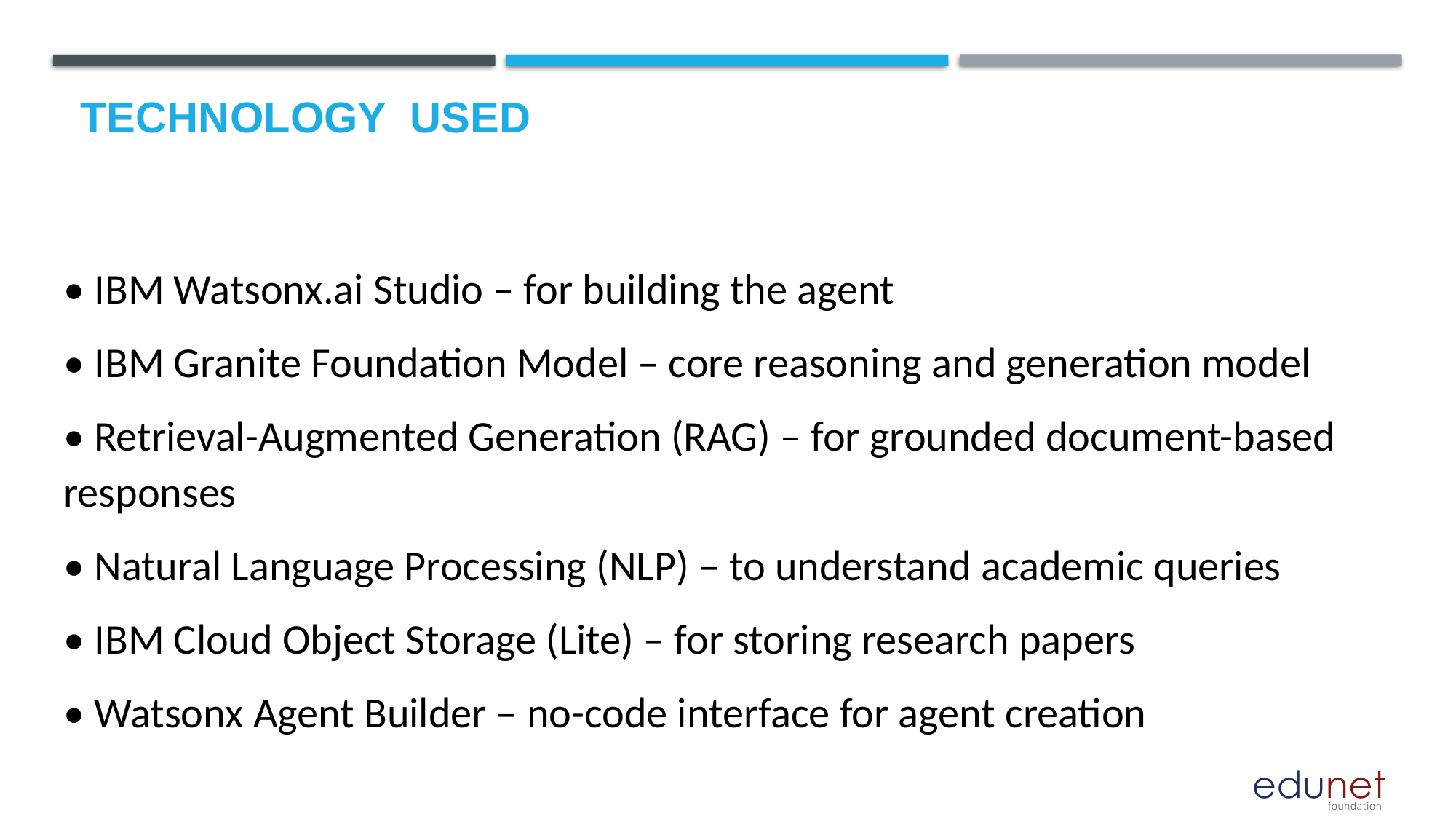

# Technology  used

• IBM Watsonx.ai Studio – for building the agent
• IBM Granite Foundation Model – core reasoning and generation model
• Retrieval-Augmented Generation (RAG) – for grounded document-based responses
• Natural Language Processing (NLP) – to understand academic queries
• IBM Cloud Object Storage (Lite) – for storing research papers
• Watsonx Agent Builder – no-code interface for agent creation